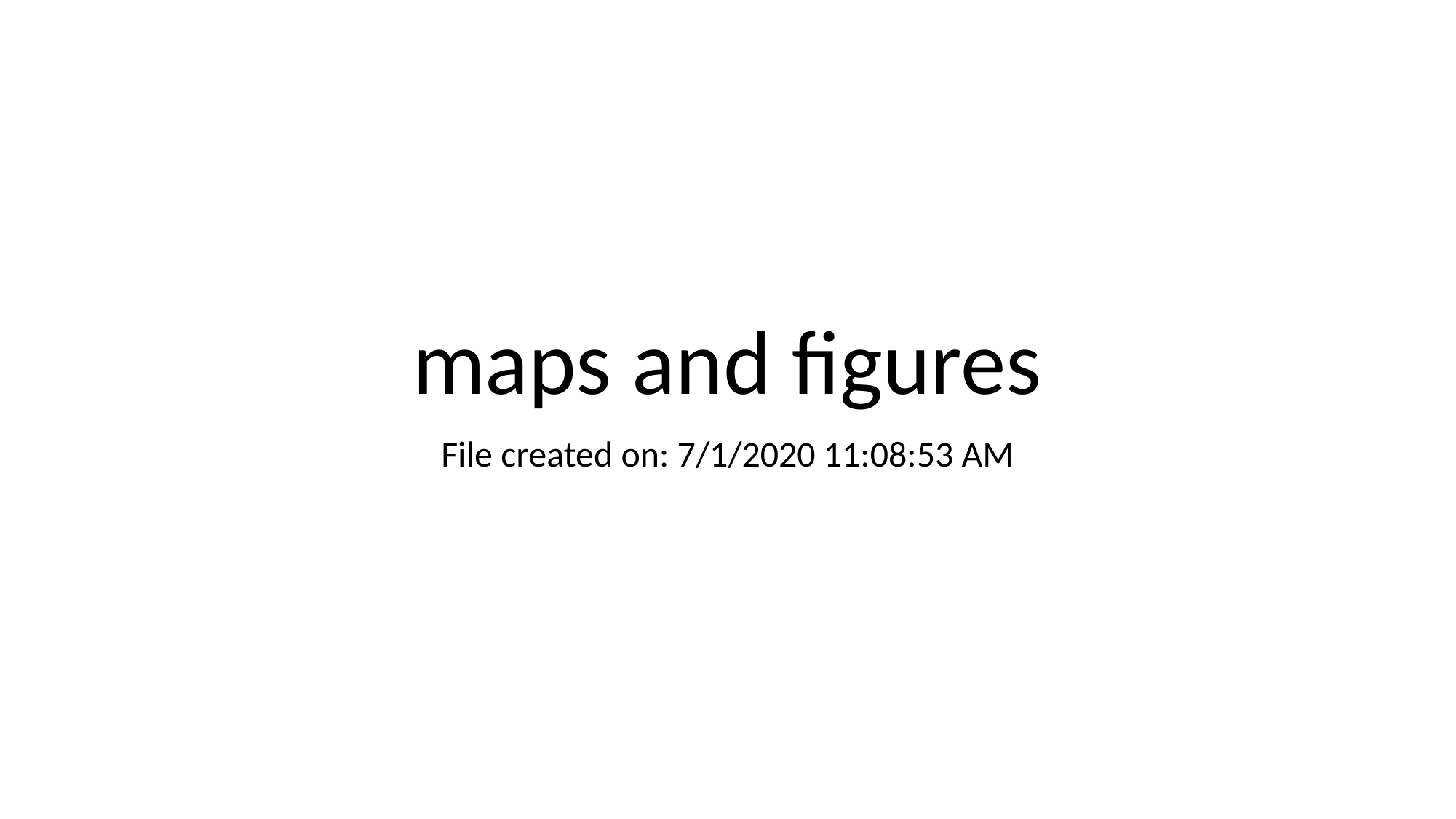

# maps and figures
File created on: 7/1/2020 11:08:53 AM